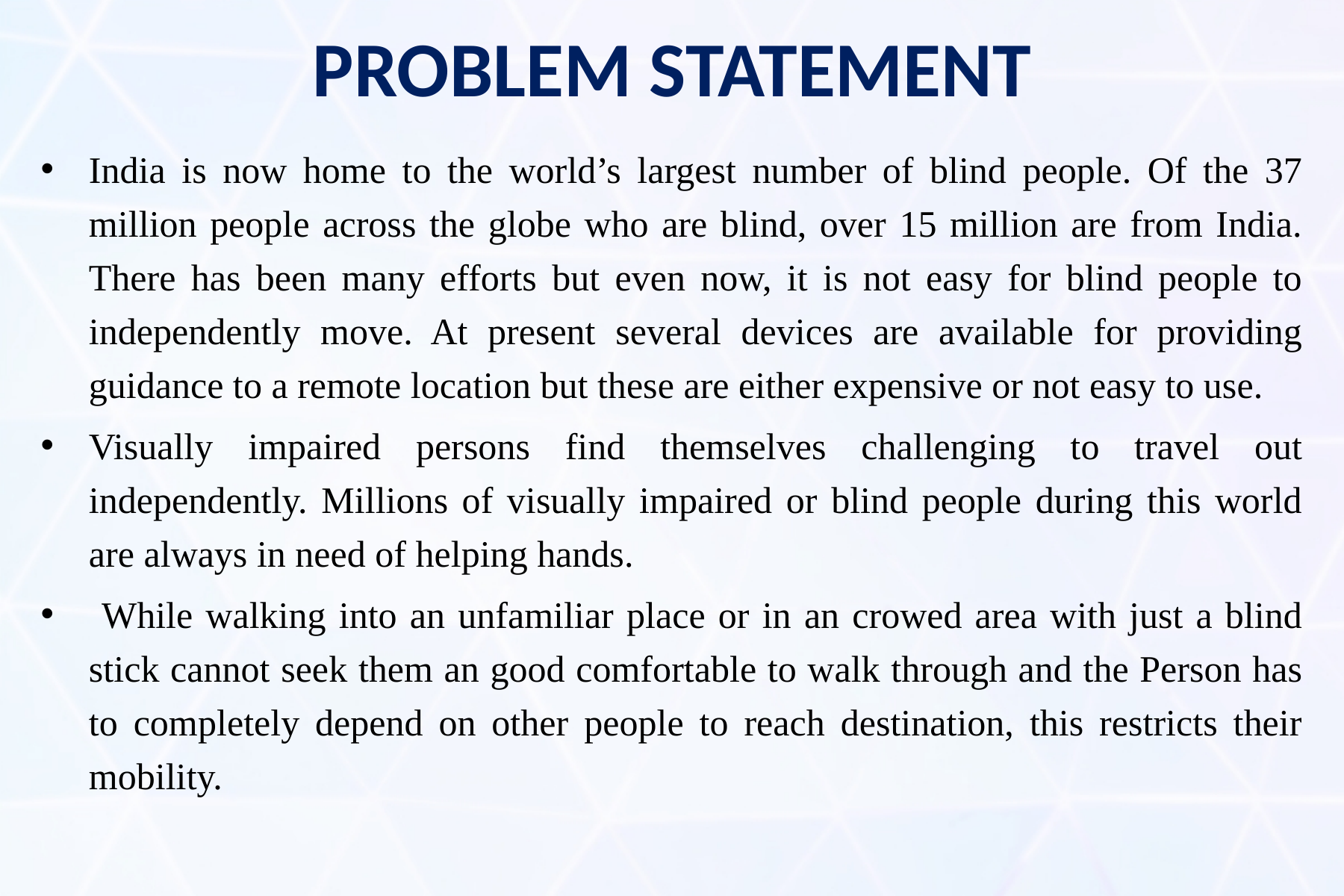

# PROBLEM STATEMENT
India is now home to the world’s largest number of blind people. Of the 37 million people across the globe who are blind, over 15 million are from India. There has been many efforts but even now, it is not easy for blind people to independently move. At present several devices are available for providing guidance to a remote location but these are either expensive or not easy to use.
Visually impaired persons find themselves challenging to travel out independently. Millions of visually impaired or blind people during this world are always in need of helping hands.
 While walking into an unfamiliar place or in an crowed area with just a blind stick cannot seek them an good comfortable to walk through and the Person has to completely depend on other people to reach destination, this restricts their mobility.